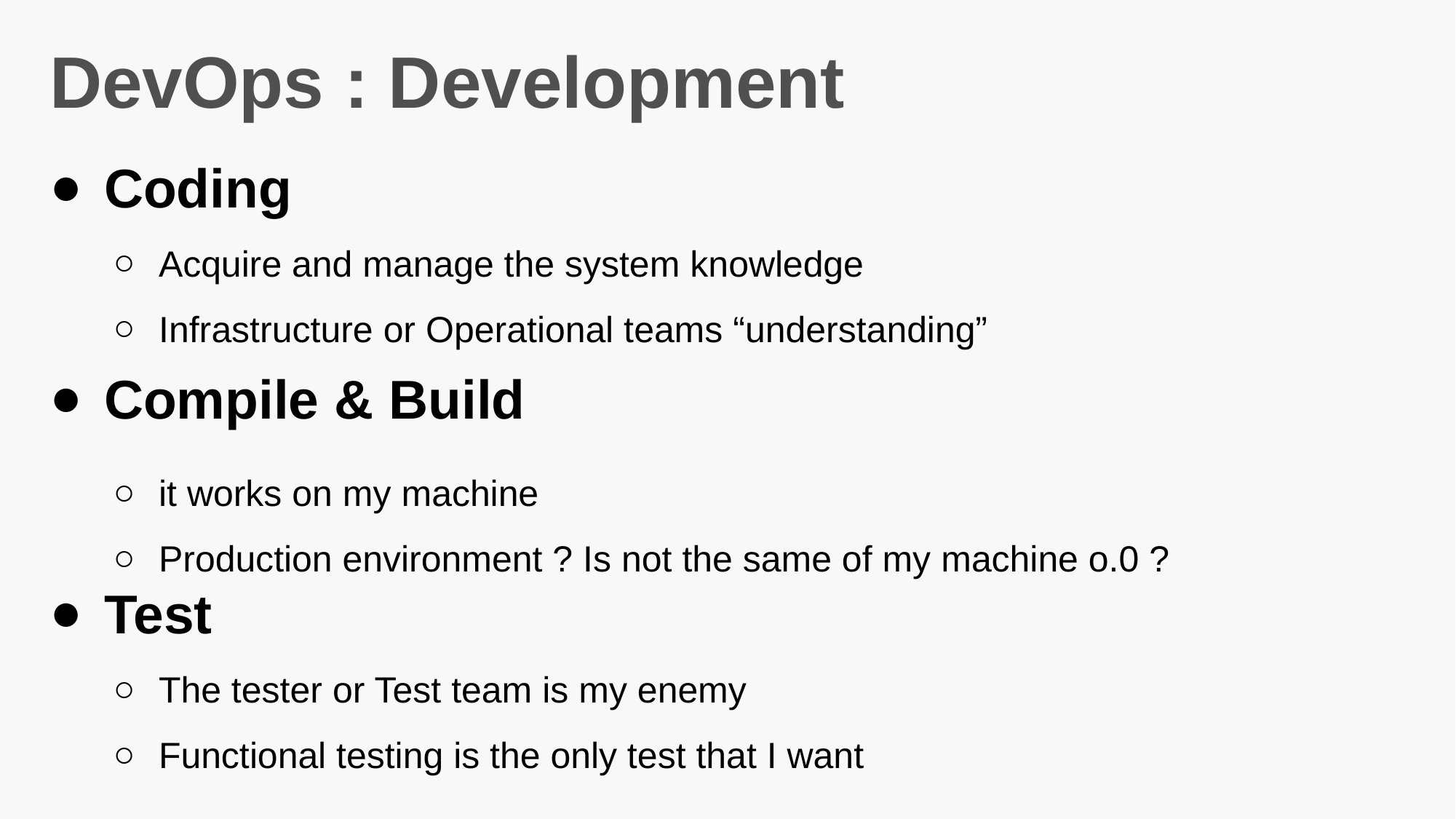

DevOps : Development
Coding
Acquire and manage the system knowledge
Infrastructure or Operational teams “understanding”
Compile & Build
it works on my machine
Production environment ? Is not the same of my machine o.0 ?
Test
The tester or Test team is my enemy
Functional testing is the only test that I want